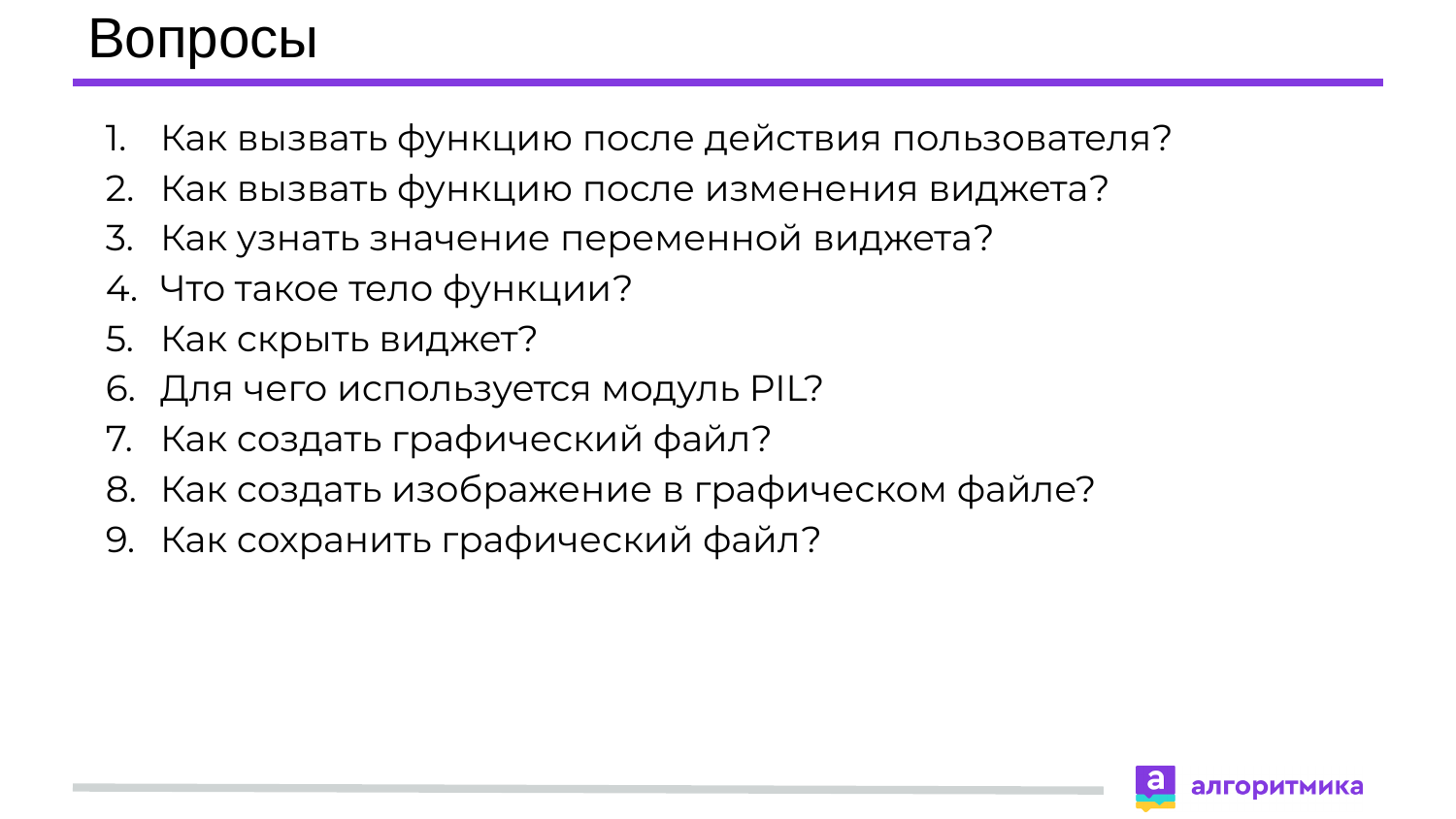

# Вопросы
Как вызвать функцию после действия пользователя?
Как вызвать функцию после изменения виджета?
Как узнать значение переменной виджета?
Что такое тело функции?
Как скрыть виджет?
Для чего используется модуль PIL?
Как создать графический файл?
Как создать изображение в графическом файле?
Как сохранить графический файл?